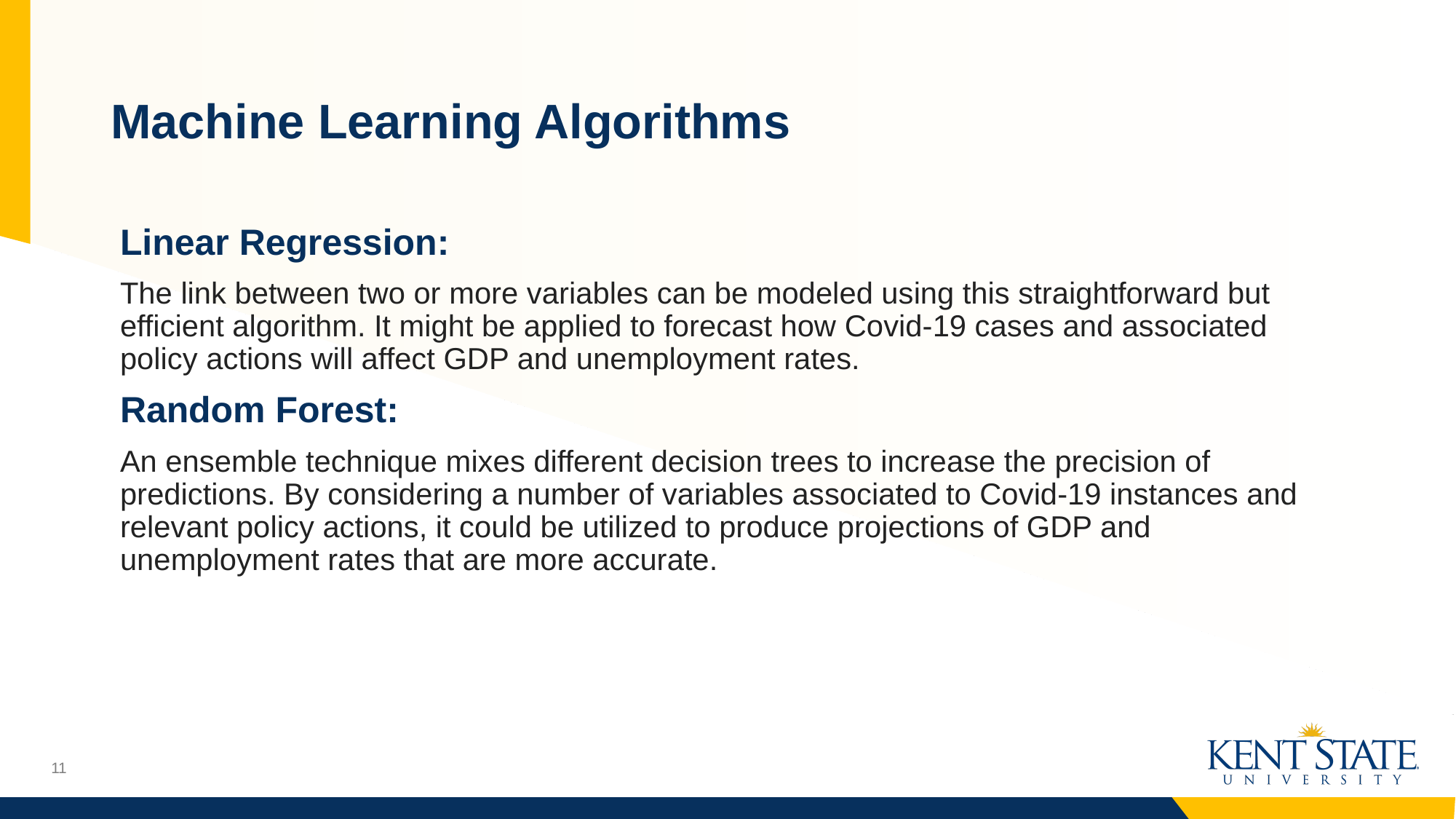

# Machine Learning Algorithms
Linear Regression:
The link between two or more variables can be modeled using this straightforward but efficient algorithm. It might be applied to forecast how Covid-19 cases and associated policy actions will affect GDP and unemployment rates.
Random Forest:
An ensemble technique mixes different decision trees to increase the precision of predictions. By considering a number of variables associated to Covid-19 instances and relevant policy actions, it could be utilized to produce projections of GDP and unemployment rates that are more accurate.